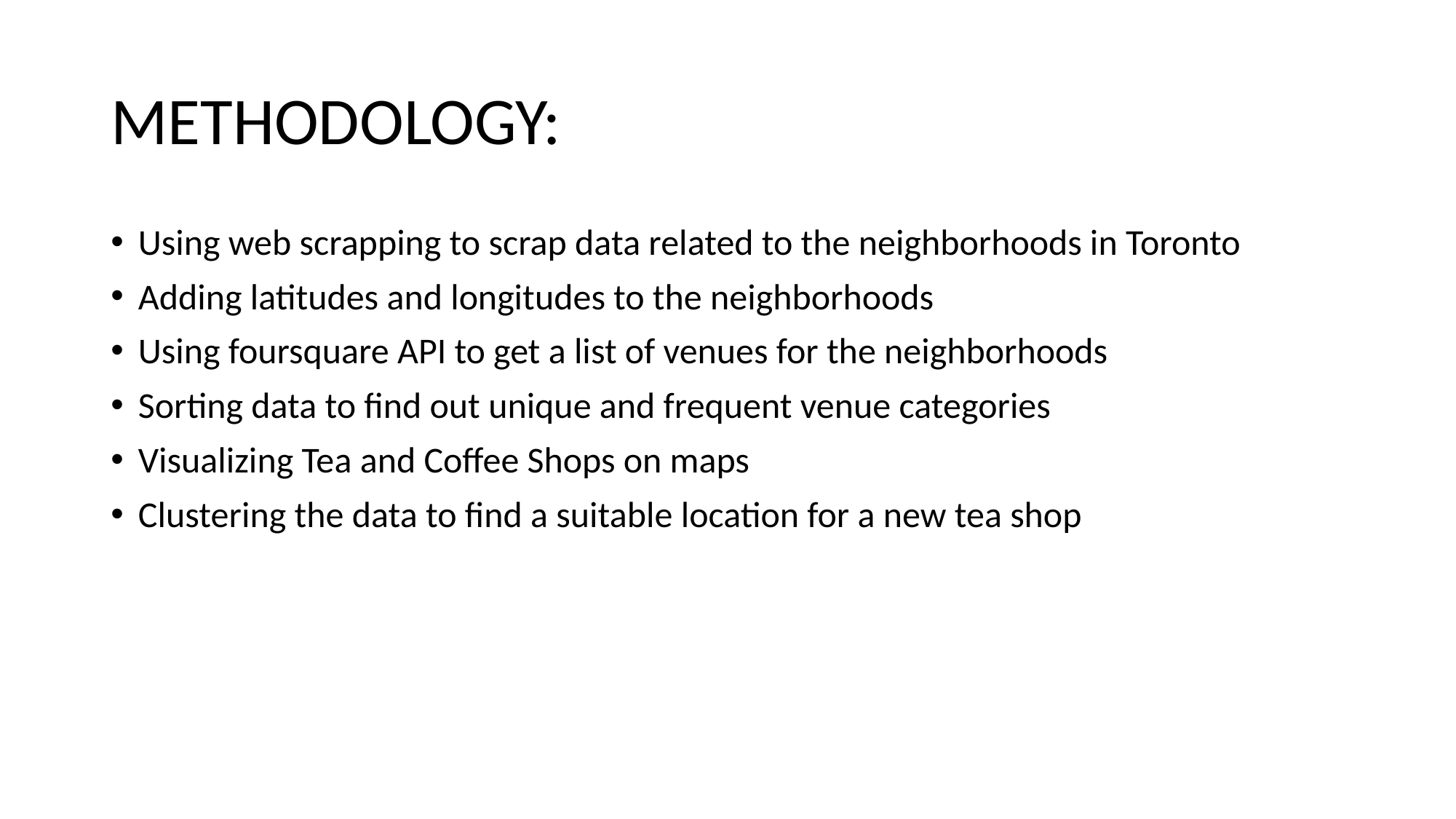

# METHODOLOGY:
Using web scrapping to scrap data related to the neighborhoods in Toronto
Adding latitudes and longitudes to the neighborhoods
Using foursquare API to get a list of venues for the neighborhoods
Sorting data to find out unique and frequent venue categories
Visualizing Tea and Coffee Shops on maps
Clustering the data to find a suitable location for a new tea shop